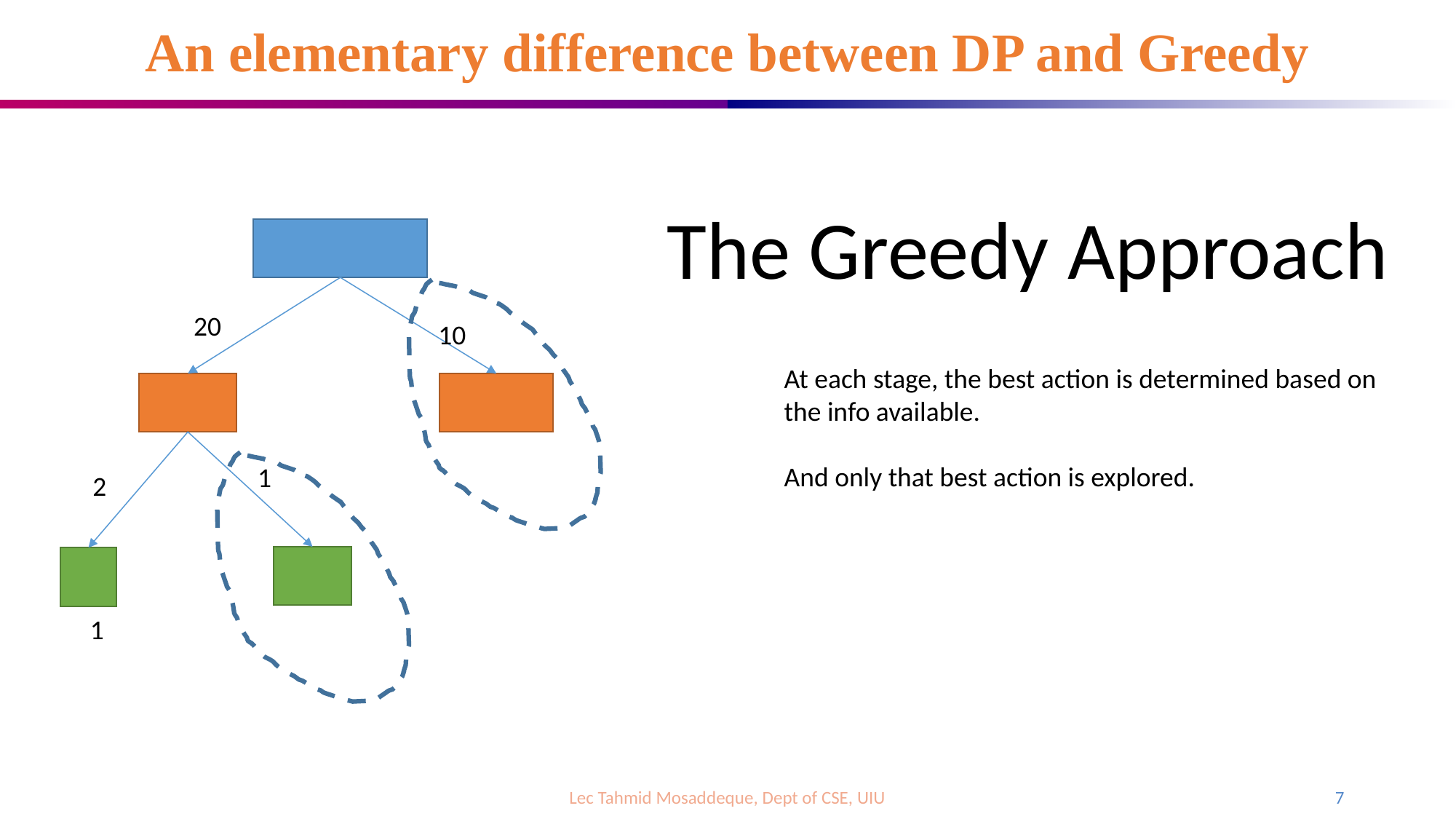

# An elementary difference between DP and Greedy
The Greedy Approach

20
10
At each stage, the best action is determined based on
the info available.

And only that best action is explored.

1
2

1
Lec Tahmid Mosaddeque, Dept of CSE, UIU
7